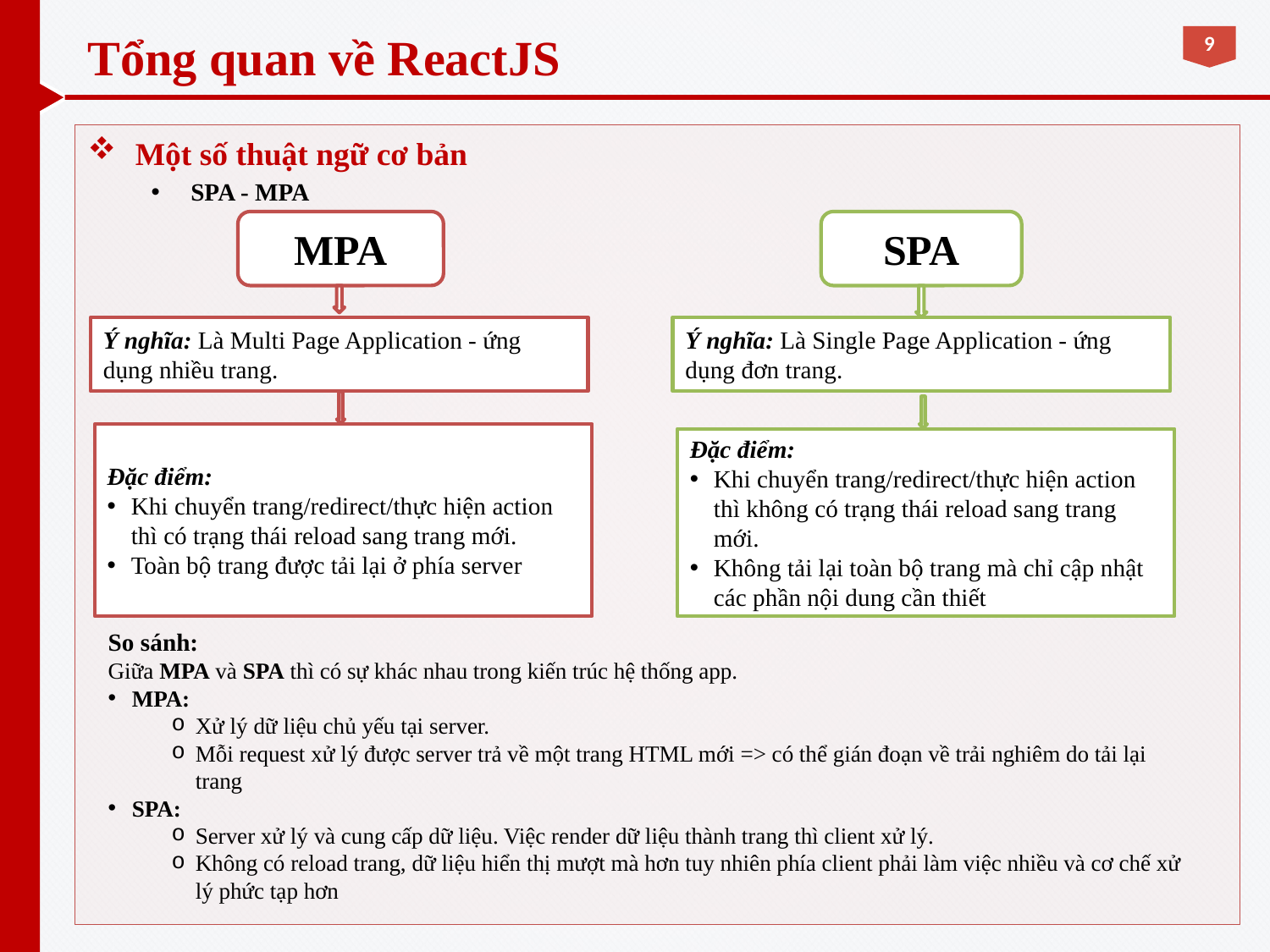

# Tổng quan về ReactJS
Một số thuật ngữ cơ bản
SPA - MPA
MPA
SPA

Ý nghĩa: Là Multi Page Application - ứng dụng nhiều trang.
Ý nghĩa: Là Single Page Application - ứng dụng đơn trang.

Đặc điểm:
Khi chuyển trang/redirect/thực hiện action thì có trạng thái reload sang trang mới.
Toàn bộ trang được tải lại ở phía server
Đặc điểm:
Khi chuyển trang/redirect/thực hiện action thì không có trạng thái reload sang trang mới.
Không tải lại toàn bộ trang mà chỉ cập nhật các phần nội dung cần thiết
So sánh:
Giữa MPA và SPA thì có sự khác nhau trong kiến trúc hệ thống app.
MPA:
Xử lý dữ liệu chủ yếu tại server.
Mỗi request xử lý được server trả về một trang HTML mới => có thể gián đoạn về trải nghiêm do tải lại trang
SPA:
Server xử lý và cung cấp dữ liệu. Việc render dữ liệu thành trang thì client xử lý.
Không có reload trang, dữ liệu hiển thị mượt mà hơn tuy nhiên phía client phải làm việc nhiều và cơ chế xử lý phức tạp hơn